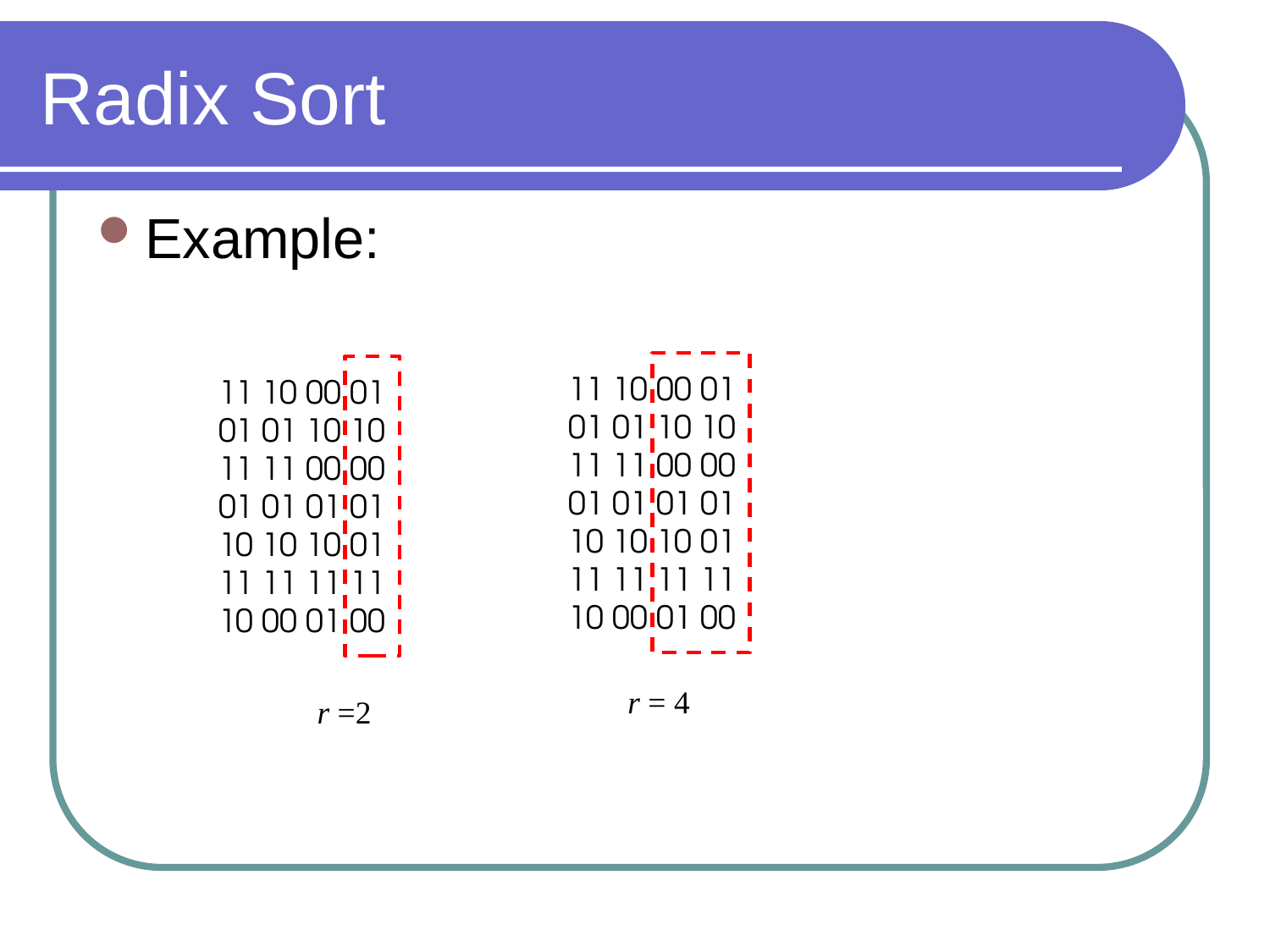

# Radix Sort
Example:

11 10 00 01
01 01 10 10
11 11 00 00
01 01 01 01
10 10 10 01
11 11 11 11
10 00 01 00
11 10 00 01
01 01 10 10
11 11 00 00
01 01 01 01
10 10 10 01
11 11 11 11
10 00 01 00
r = 4
r =2